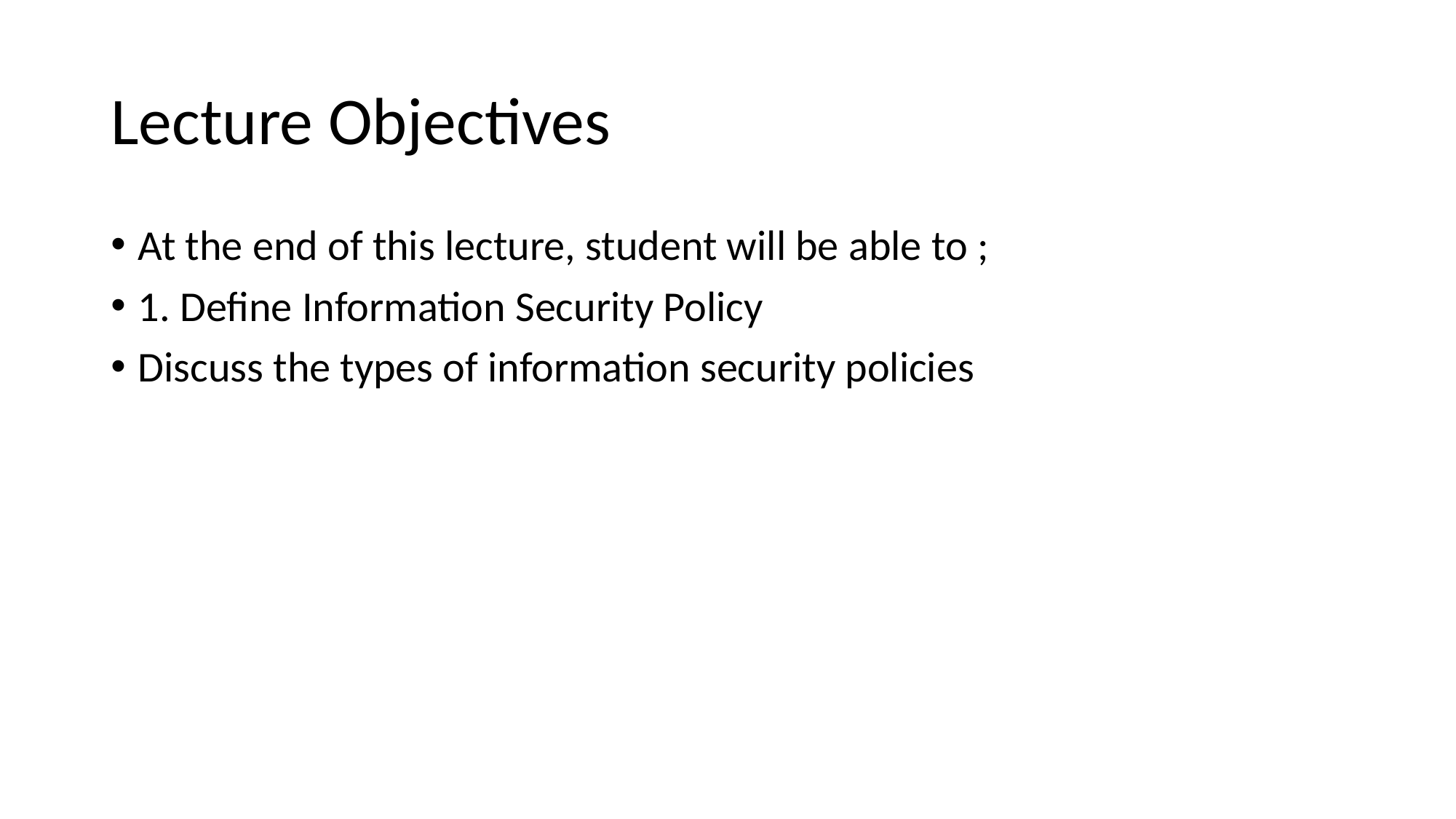

# Lecture Objectives
At the end of this lecture, student will be able to ;
1. Define Information Security Policy
Discuss the types of information security policies